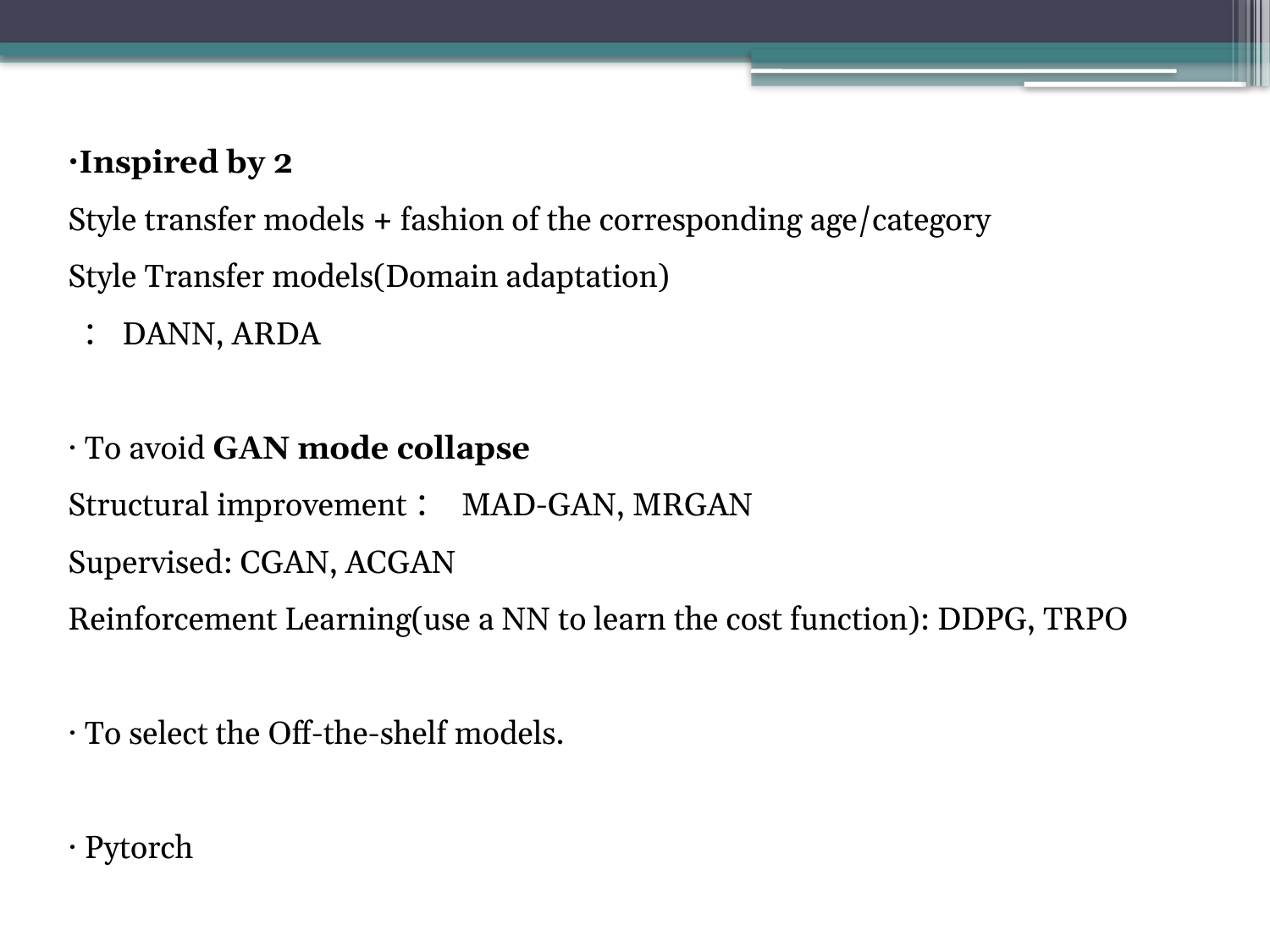

·Inspired by 2
Style transfer models + fashion of the corresponding age/category
Style Transfer models(Domain adaptation)
 ：DANN, ARDA

· To avoid GAN mode collapse
Structural improvement： MAD-GAN, MRGAN
Supervised: CGAN, ACGAN
Reinforcement Learning(use a NN to learn the cost function): DDPG, TRPO

· To select the Off-the-shelf models.

· Pytorch